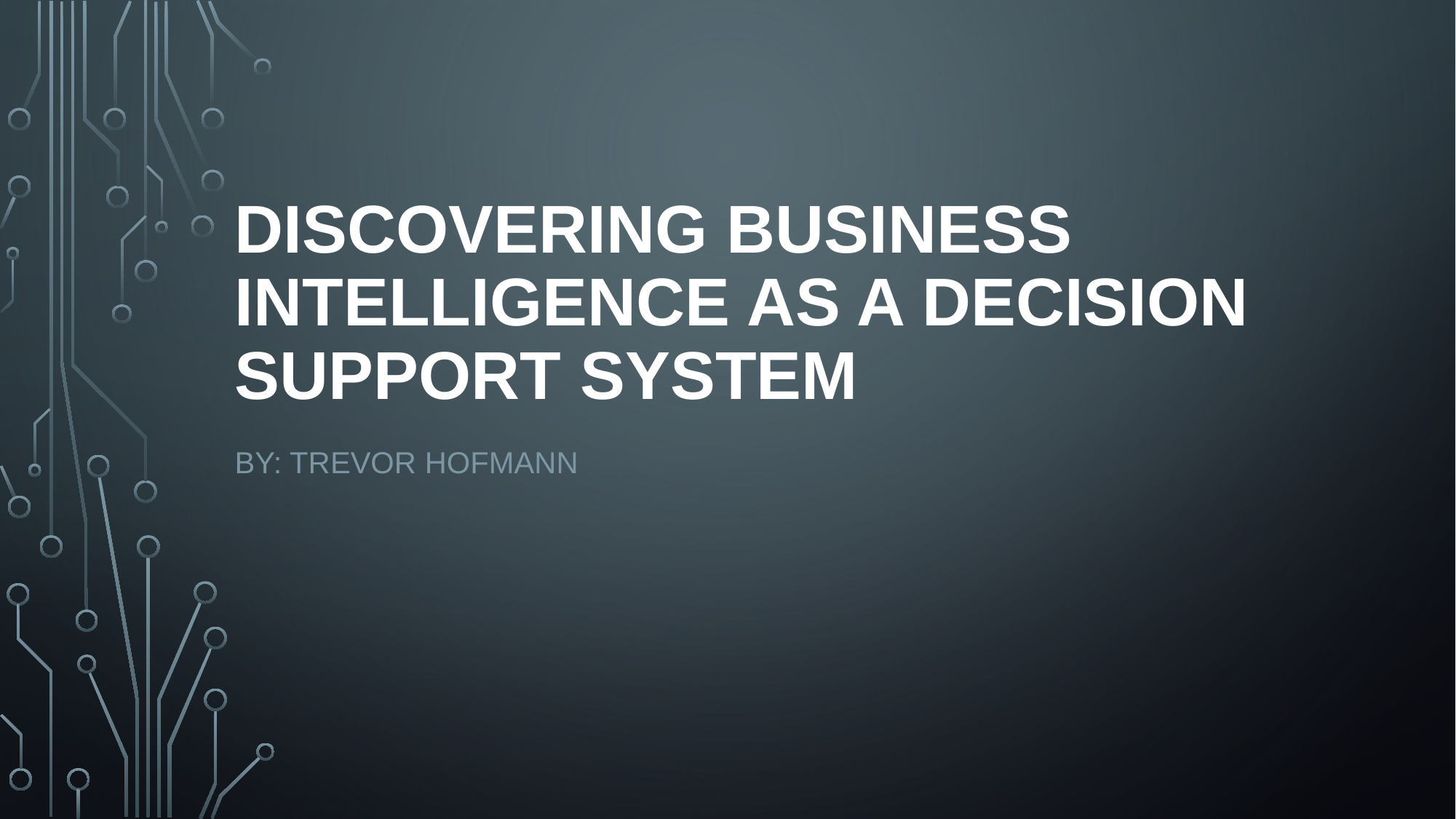

# Discovering Business Intelligence as a Decision Support System
By: Trevor Hofmann